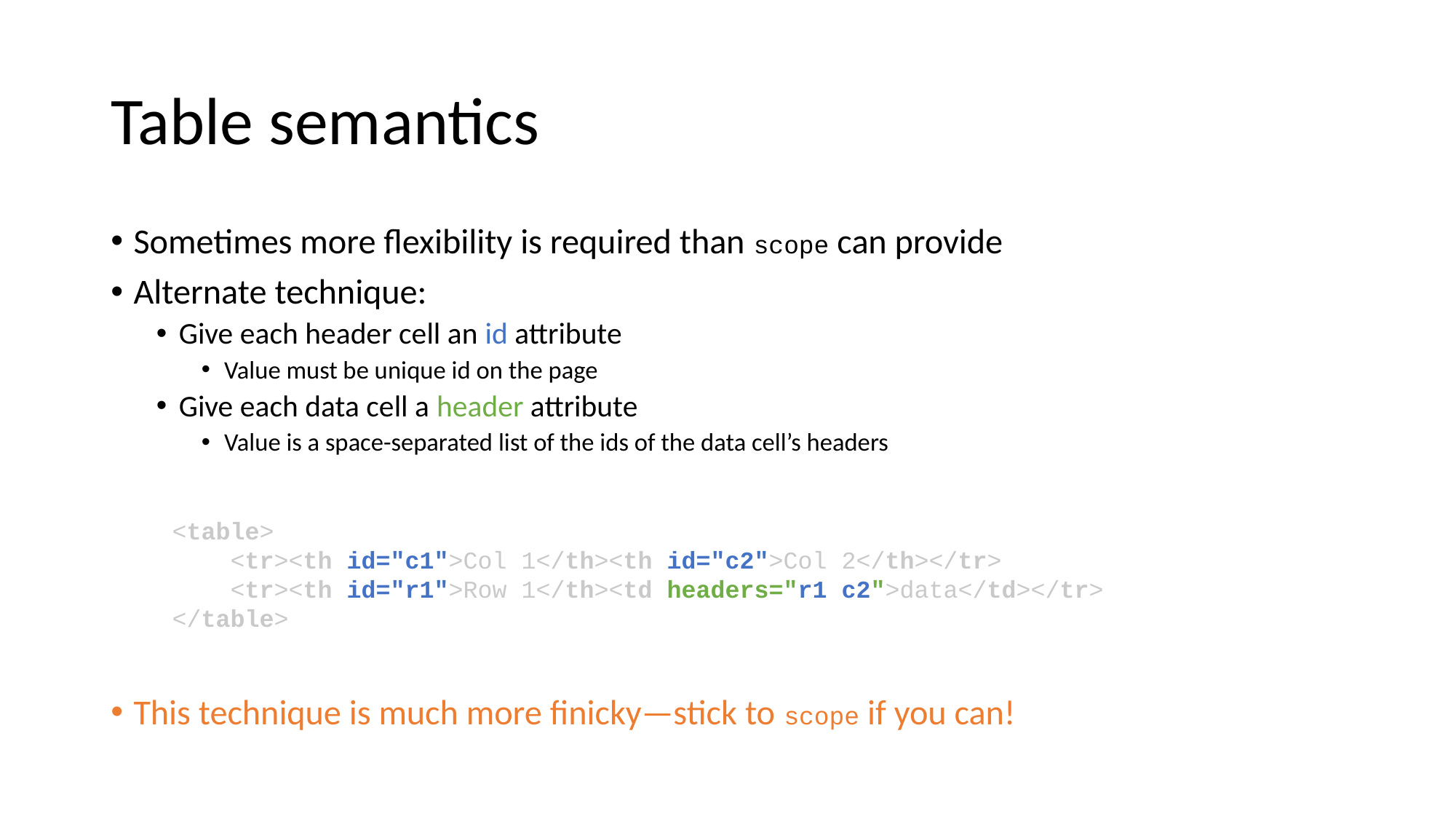

# Table semantics
Sometimes more flexibility is required than scope can provide
Alternate technique:
Give each header cell an id attribute
Value must be unique id on the page
Give each data cell a header attribute
Value is a space-separated list of the ids of the data cell’s headers

This technique is much more finicky—stick to scope if you can!
<table>
    <tr><th id="c1">Col 1</th><th id="c2">Col 2</th></tr>
    <tr><th id="r1">Row 1</th><td headers="r1 c2">data</td></tr> </table>